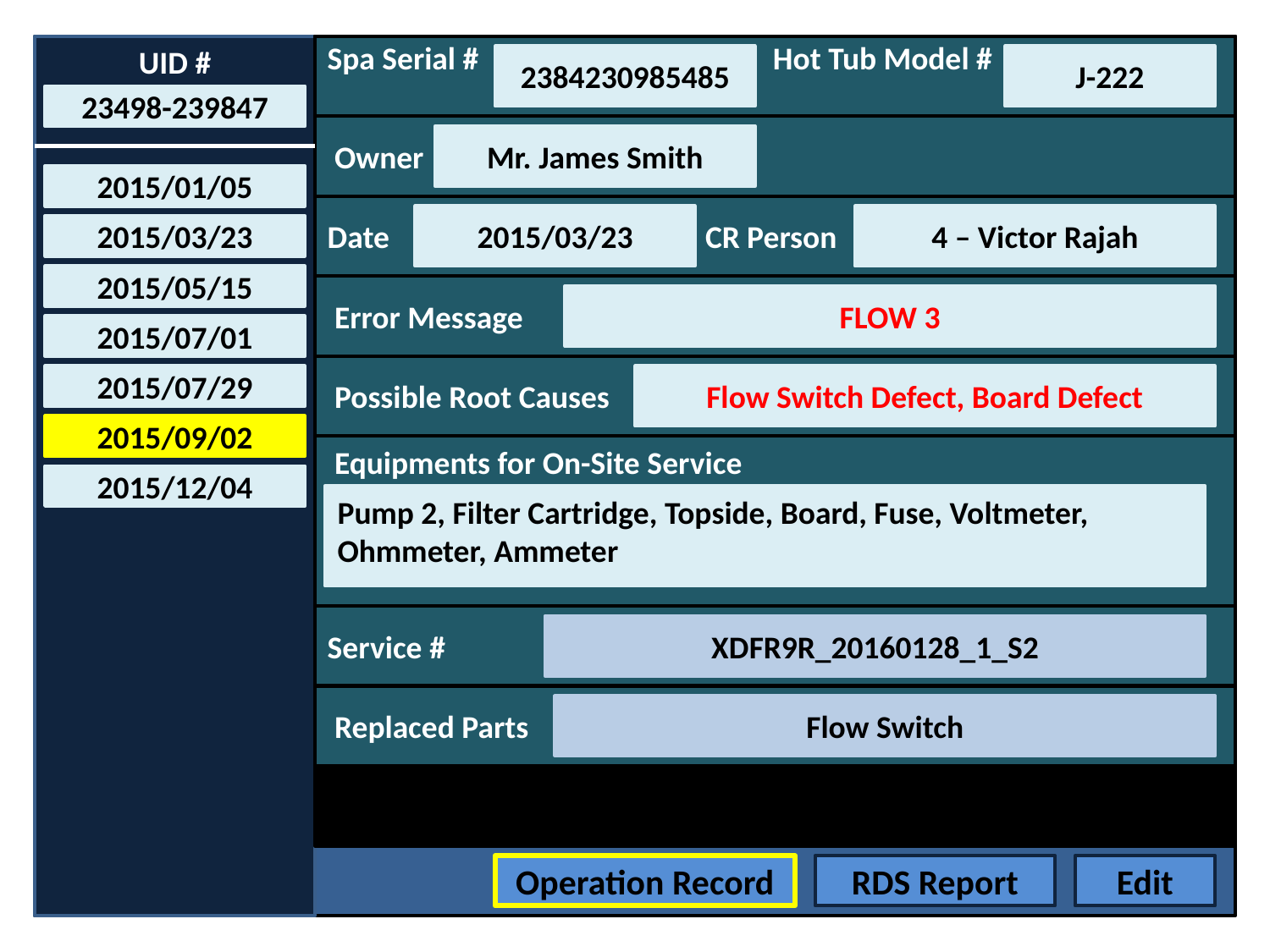

UID #
d
Spa Serial #                                         Hot Tub Model #
2384230985485
J-222
23498-239847
 Owner
Mr. James Smith
2343-9398264
Mr. James Smith
2015/01/05
Date                                            CR Person
2015/03/23
4 – Victor Rajah
2015/03/23
2015/05/15
 Error Message
FLOW 3
2015/07/01
 Possible Root Causes
2015/07/29
Flow Switch Defect, Board Defect
2015/09/02
 Equipments for On-Site Service
2015/12/04
Pump 2, Filter Cartridge, Topside, Board, Fuse, Voltmeter, Ohmmeter, Ammeter
Service #
XDFR9R_20160128_1_S2
 Replaced Parts
Flow Switch
Operation Record
RDS Report
Edit